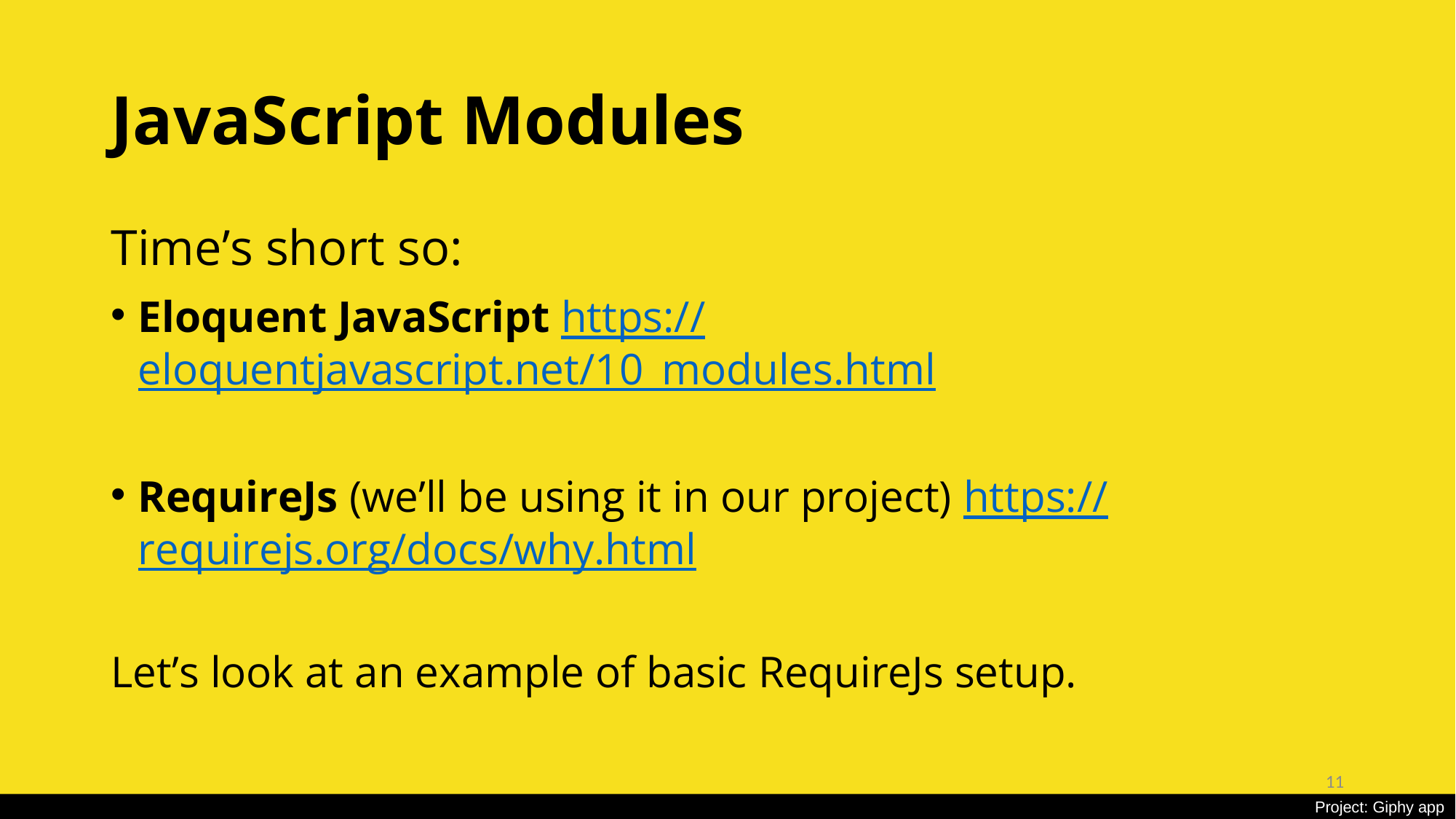

# JavaScript Modules
Time’s short so:
Eloquent JavaScript https://eloquentjavascript.net/10_modules.html

RequireJs (we’ll be using it in our project) https://requirejs.org/docs/why.html

Let’s look at an example of basic RequireJs setup.

11
Project: Giphy app